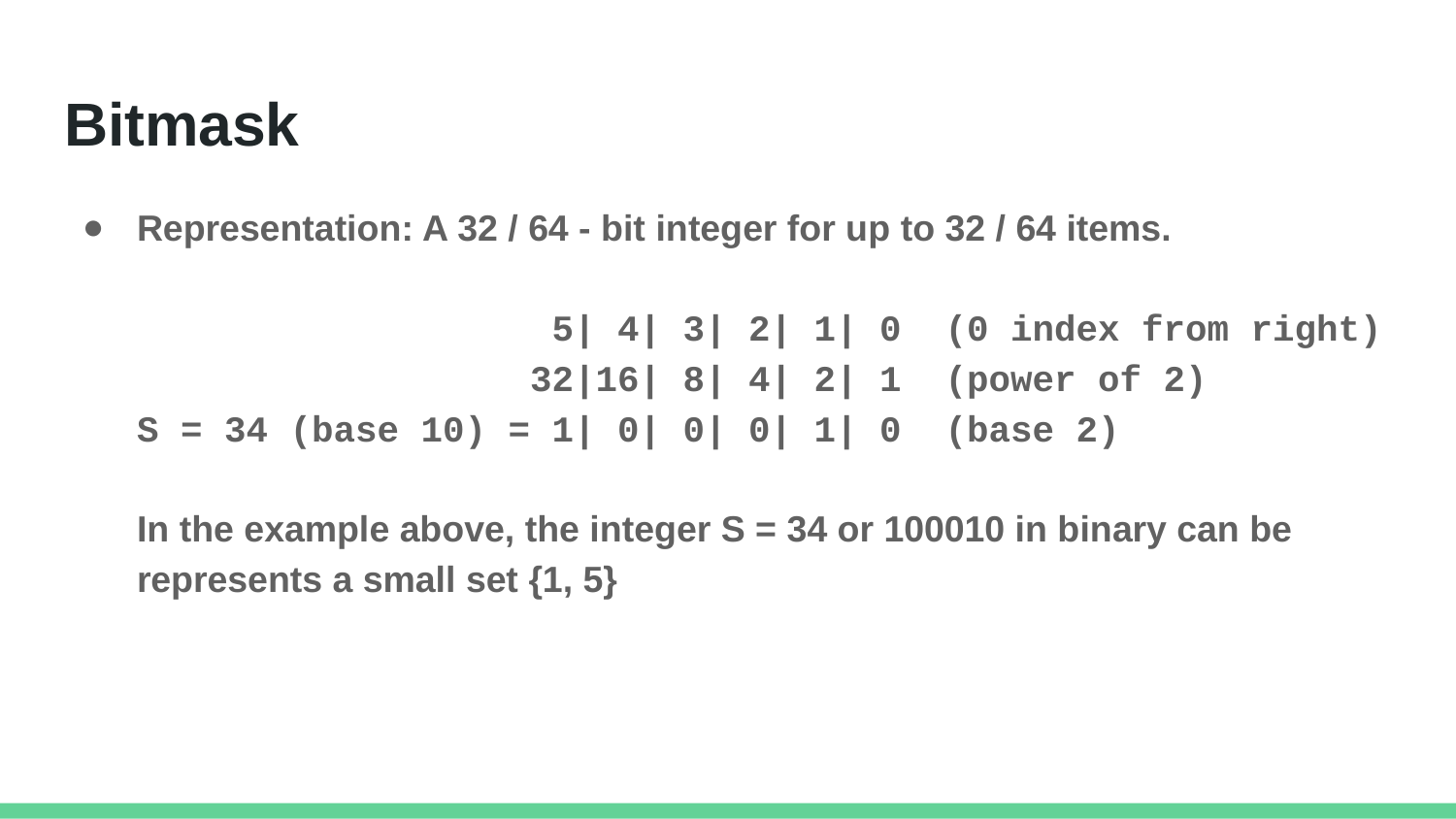

# Bitmask
Representation: A 32 / 64 - bit integer for up to 32 / 64 items.
                   5| 4| 3| 2| 1| 0  (0 index from right)
                  32|16| 8| 4| 2| 1  (power of 2)
S = 34 (base 10) = 1| 0| 0| 0| 1| 0  (base 2)
In the example above, the integer S = 34 or 100010 in binary can be represents a small set {1, 5}